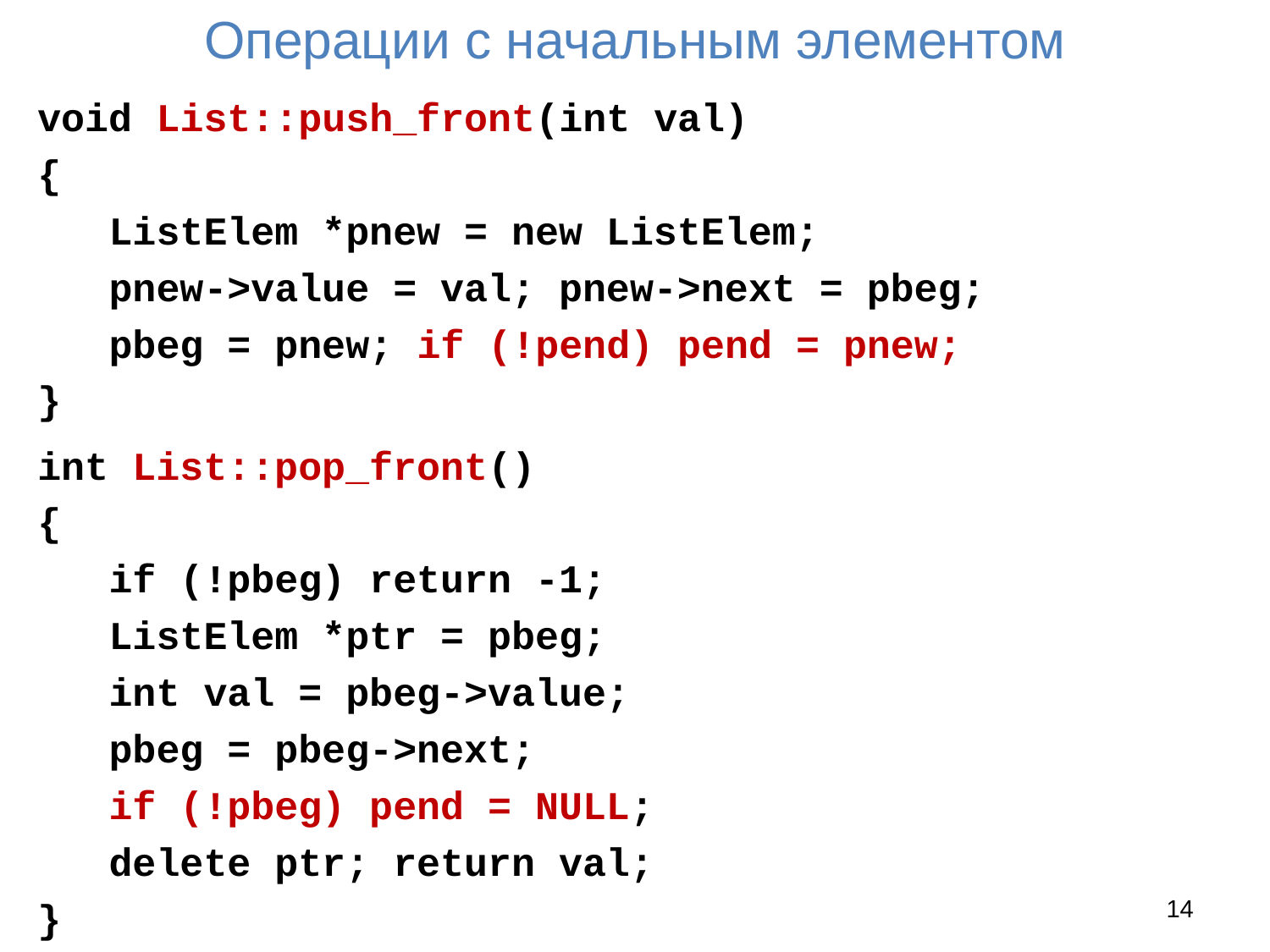

# Операции с начальным элементом
void List::push_front(int val)
{
   ListElem *pnew = new ListElem;
   pnew->value = val; pnew->next = pbeg;
   pbeg = pnew; if (!pend) pend = pnew;
}
int List::pop_front()
{
   if (!pbeg) return -1;
   ListElem *ptr = pbeg;
   int val = pbeg->value;
   pbeg = pbeg->next;
   if (!pbeg) pend = NULL;
   delete ptr; return val;
}

14